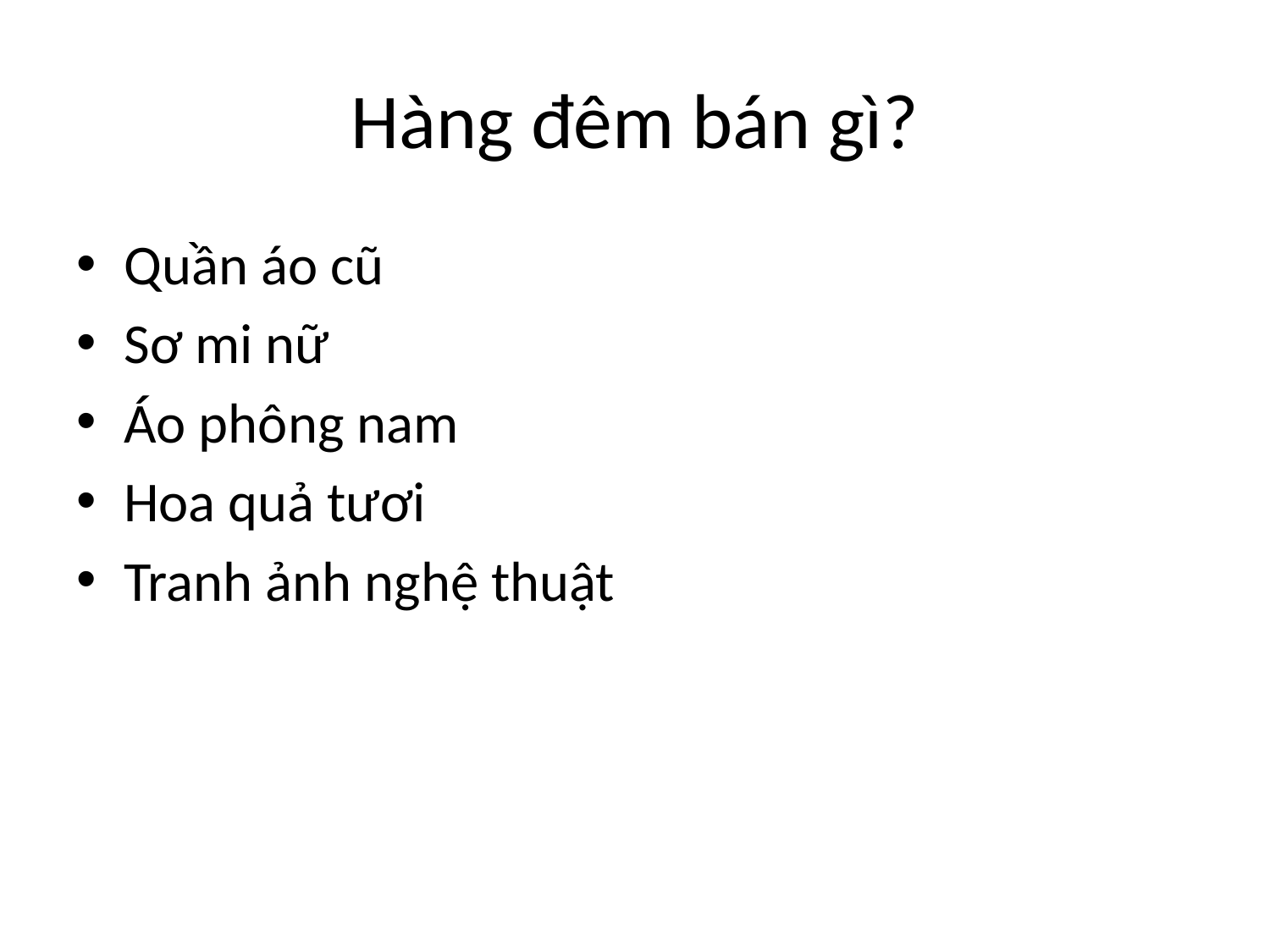

# Hàng đêm bán gì?
Quần áo cũ
Sơ mi nữ
Áo phông nam
Hoa quả tươi
Tranh ảnh nghệ thuật